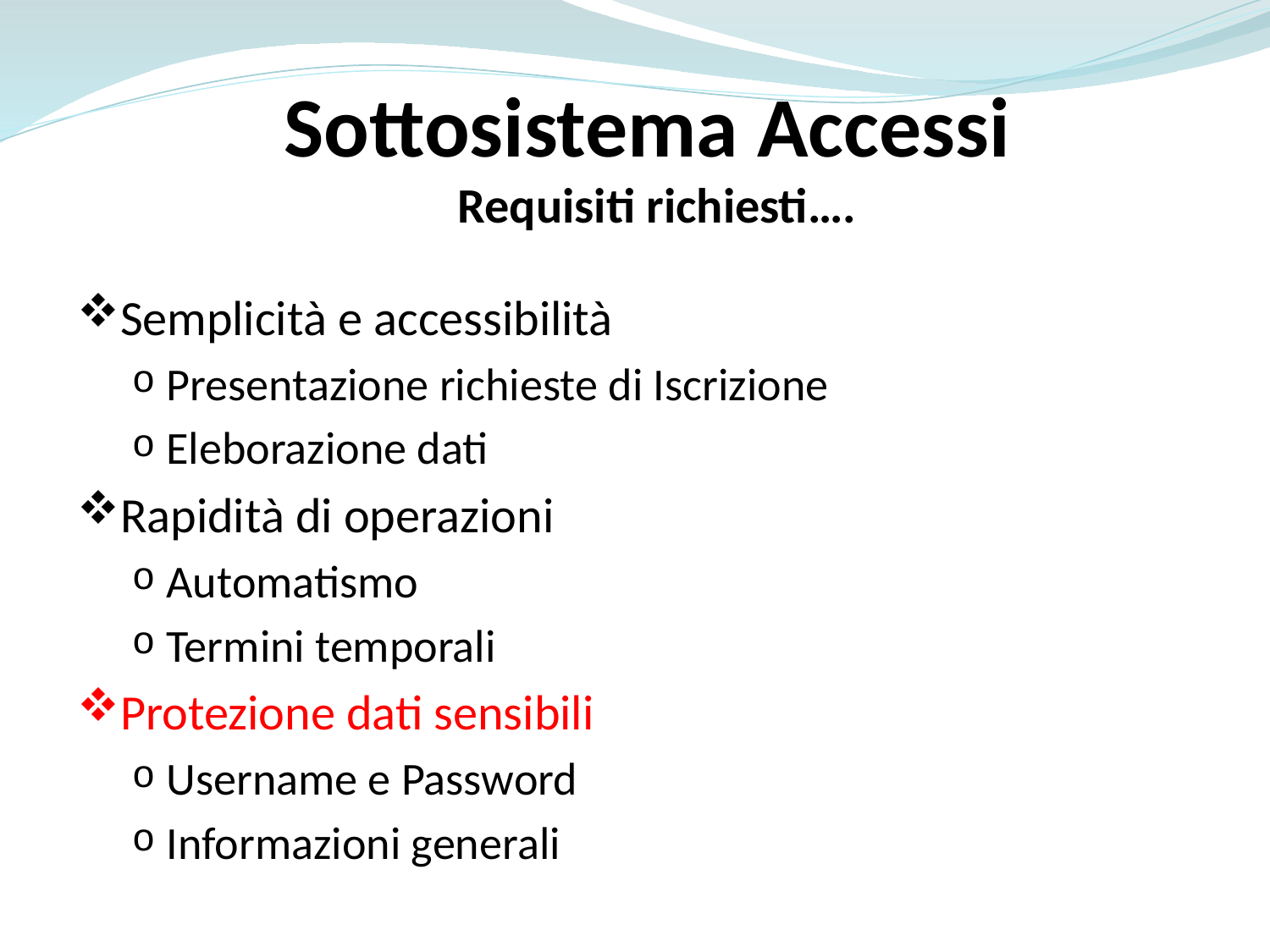

Sottosistema Accessi
Requisiti richiesti….

Semplicità e accessibilità
Presentazione richieste di Iscrizione
Eleborazione dati
Rapidità di operazioni
Automatismo
Termini temporali
Protezione dati sensibili
Username e Password
Informazioni generali